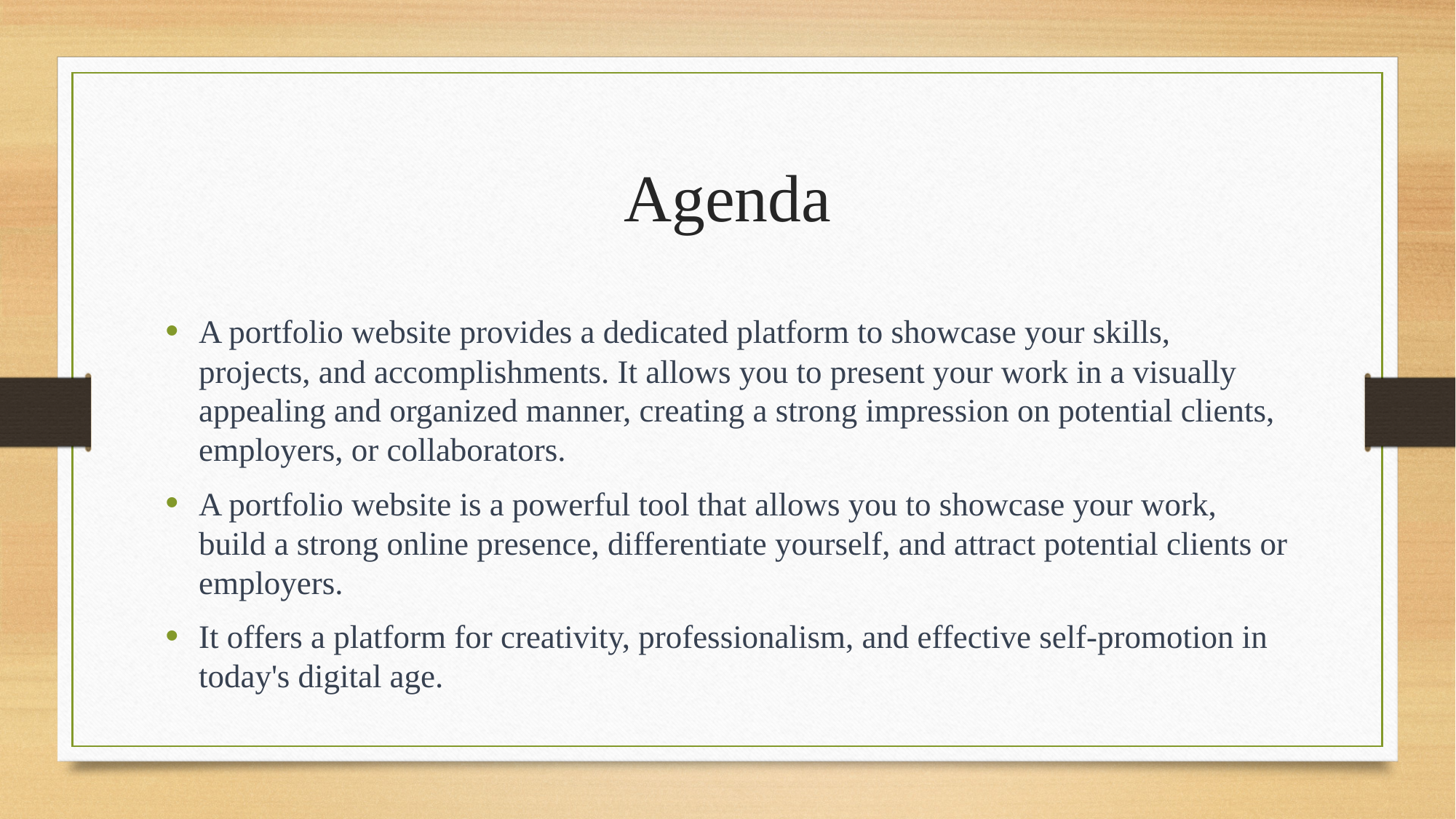

# Agenda
A portfolio website provides a dedicated platform to showcase your skills, projects, and accomplishments. It allows you to present your work in a visually appealing and organized manner, creating a strong impression on potential clients, employers, or collaborators.
A portfolio website is a powerful tool that allows you to showcase your work, build a strong online presence, differentiate yourself, and attract potential clients or employers.
It offers a platform for creativity, professionalism, and effective self-promotion in today's digital age.